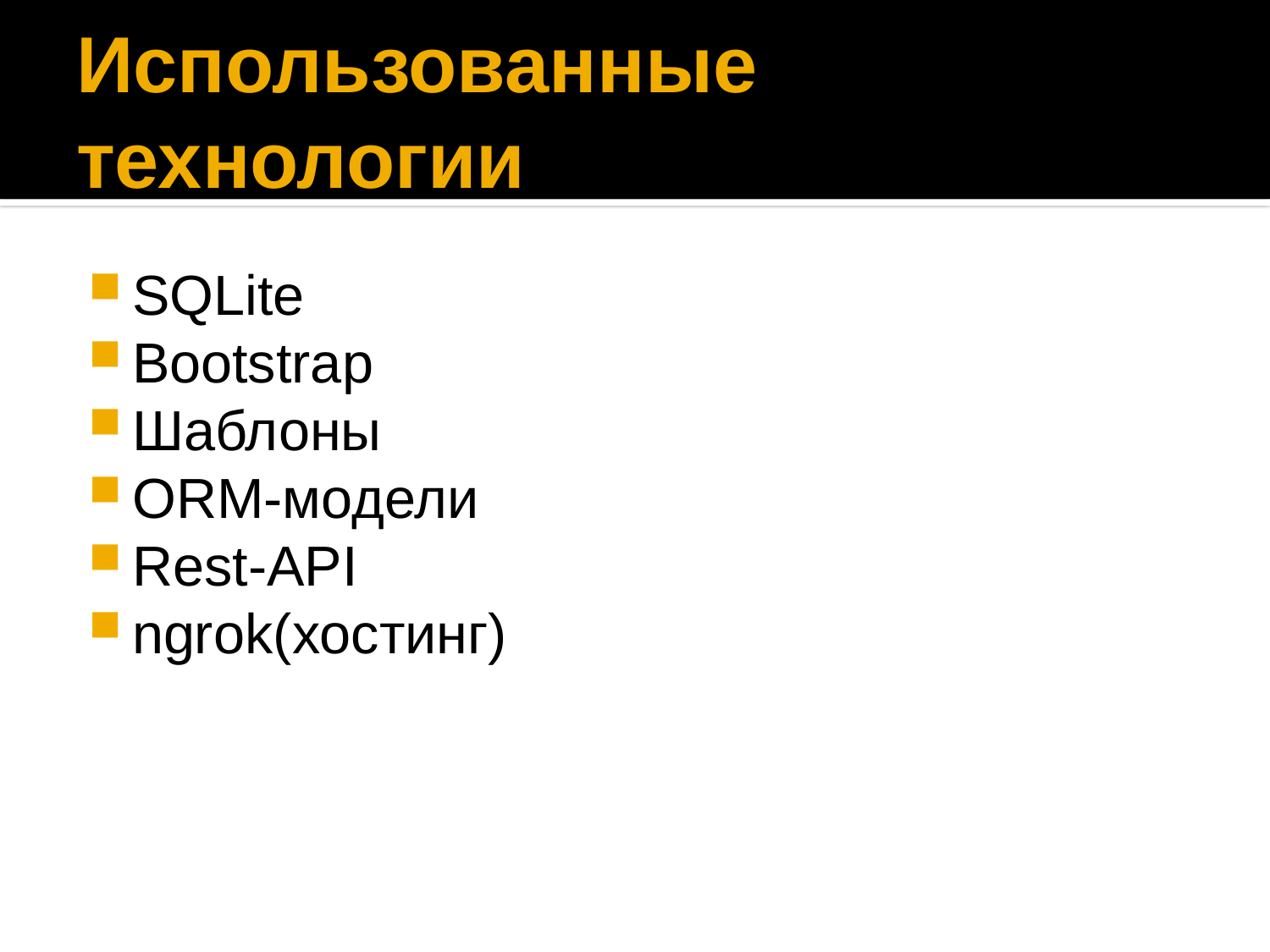

# Использованные технологии
SQLite
Bootstrap
Шаблоны
ORM-модели
Rest-API
ngrok(хостинг)